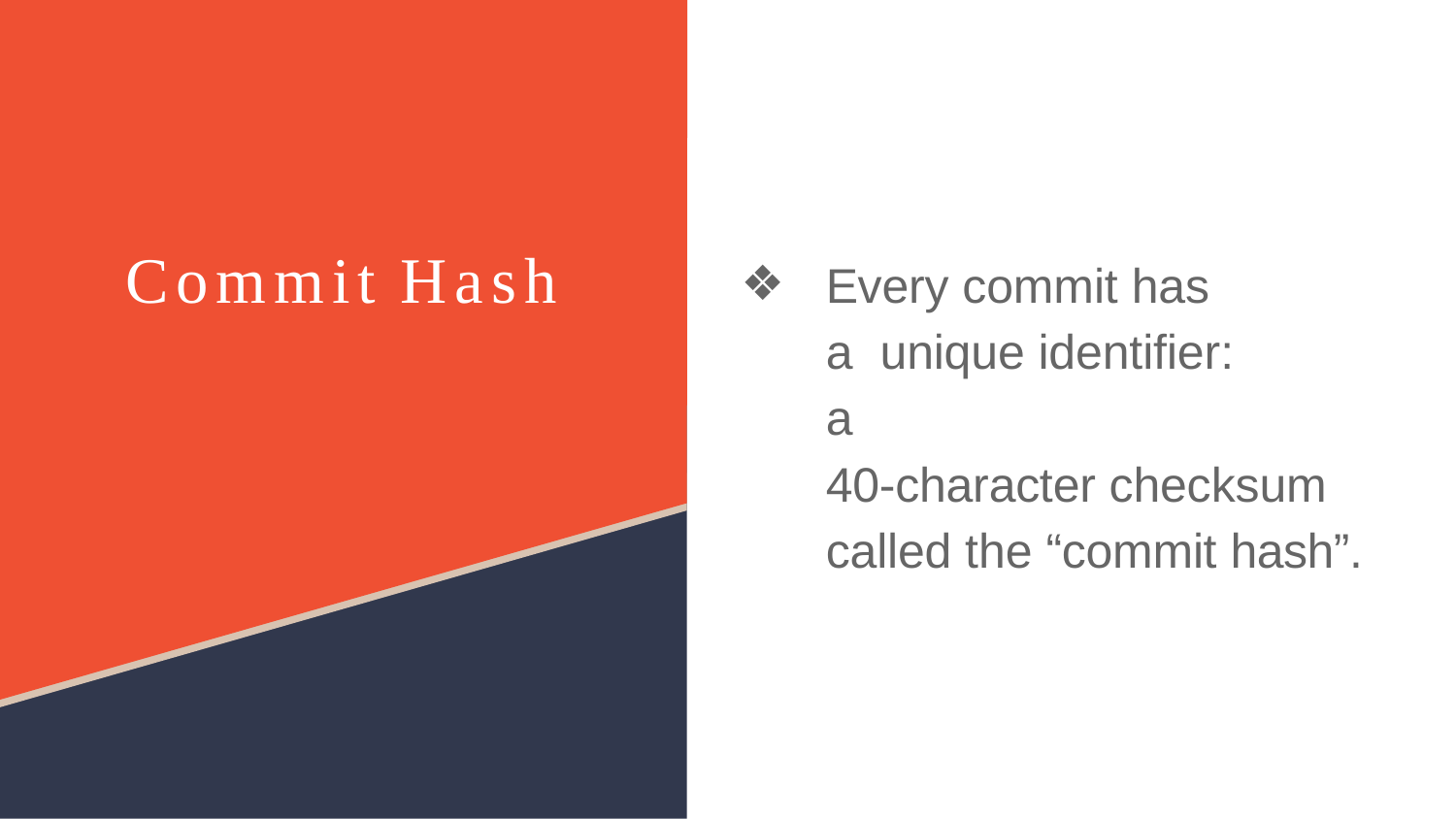

Commit Hash
Every commit has a  unique identiﬁer: a
40-character checksum  called the “commit hash”.